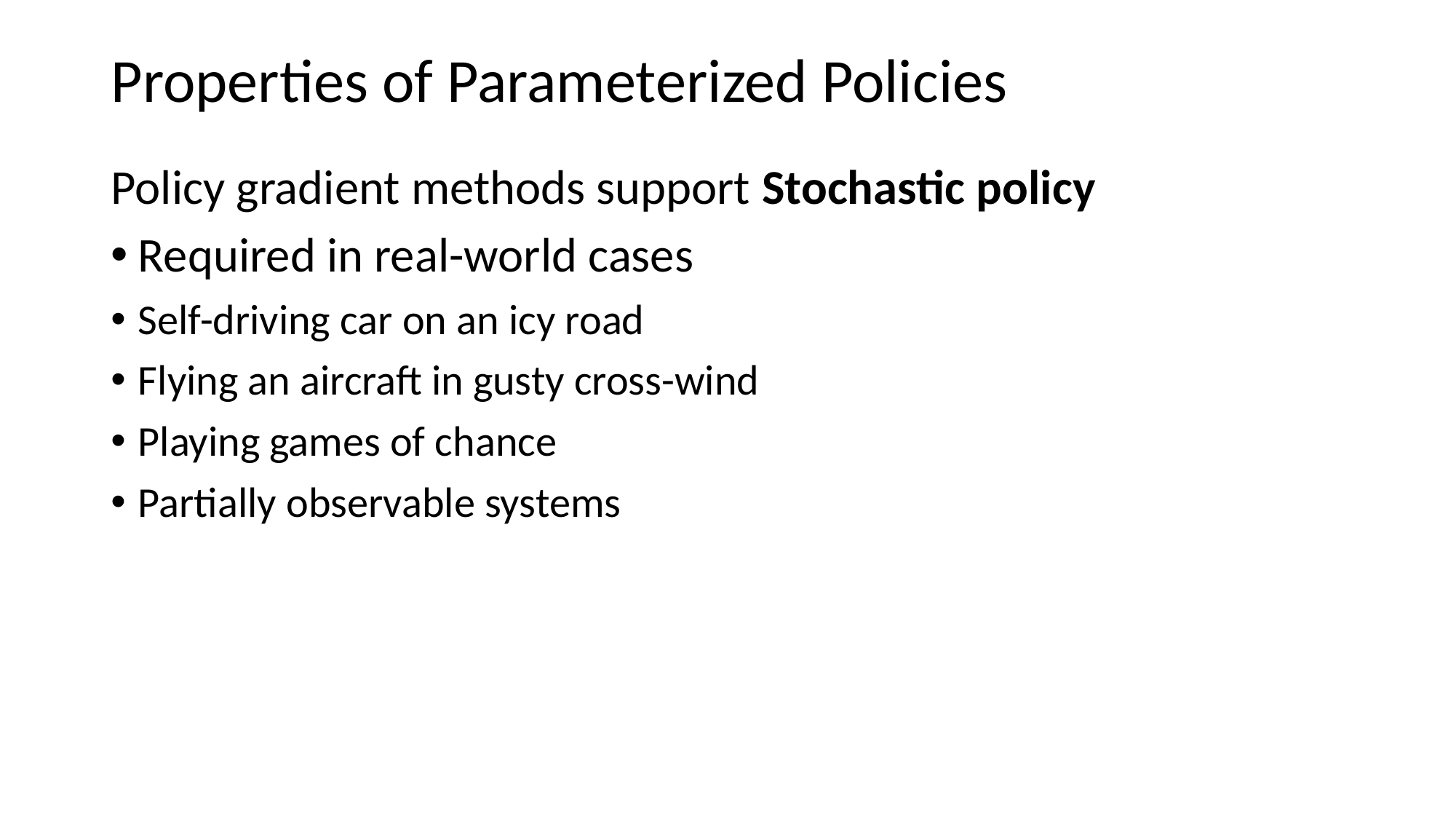

# Properties of Parameterized Policies
Policy gradient methods support Stochastic policy
Required in real-world cases
Self-driving car on an icy road
Flying an aircraft in gusty cross-wind
Playing games of chance
Partially observable systems